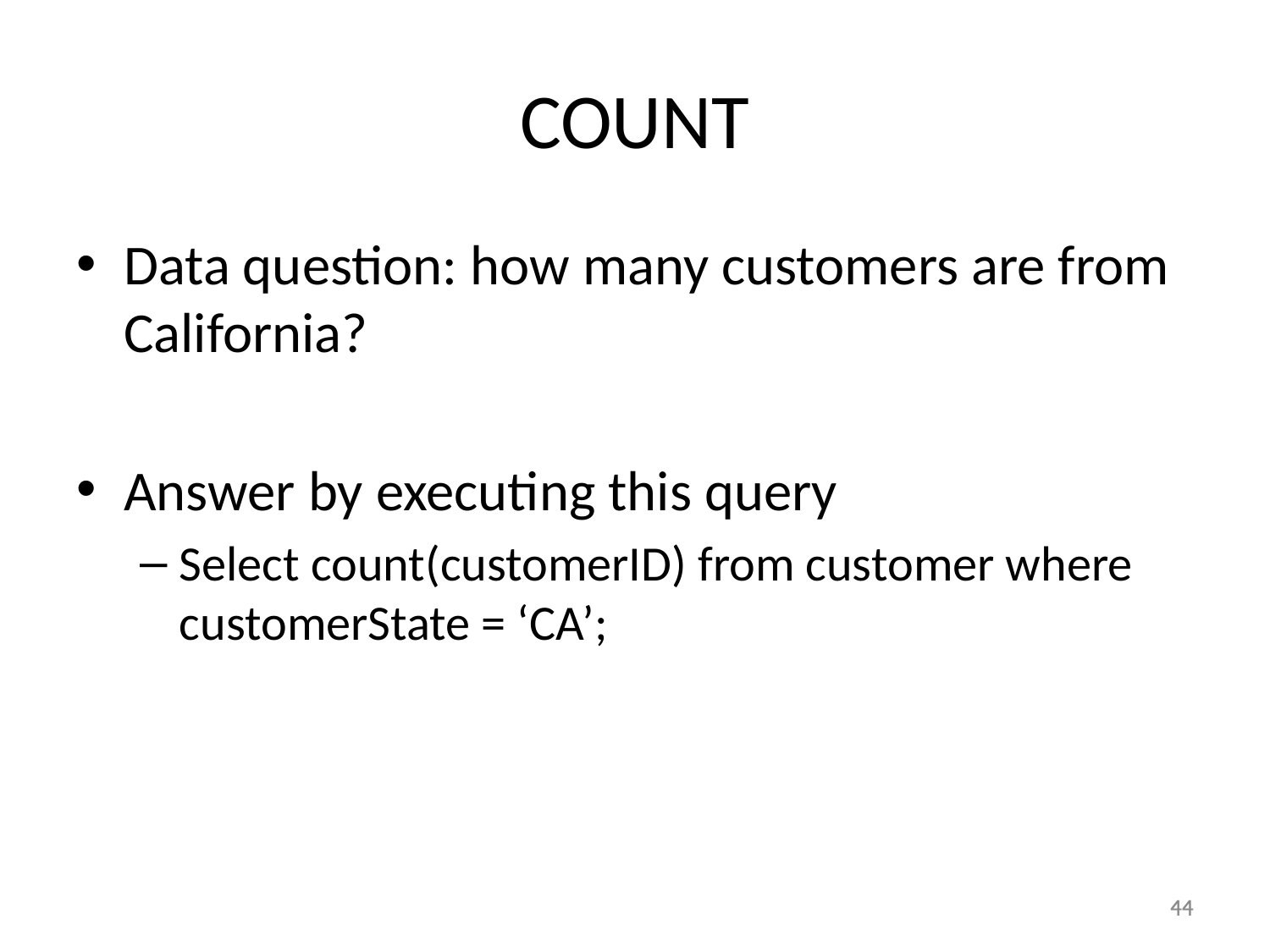

# COUNT
Data question: how many customers are from California?

Answer by executing this query
Select count(customerID) from customer where customerState = ‘CA’;
44